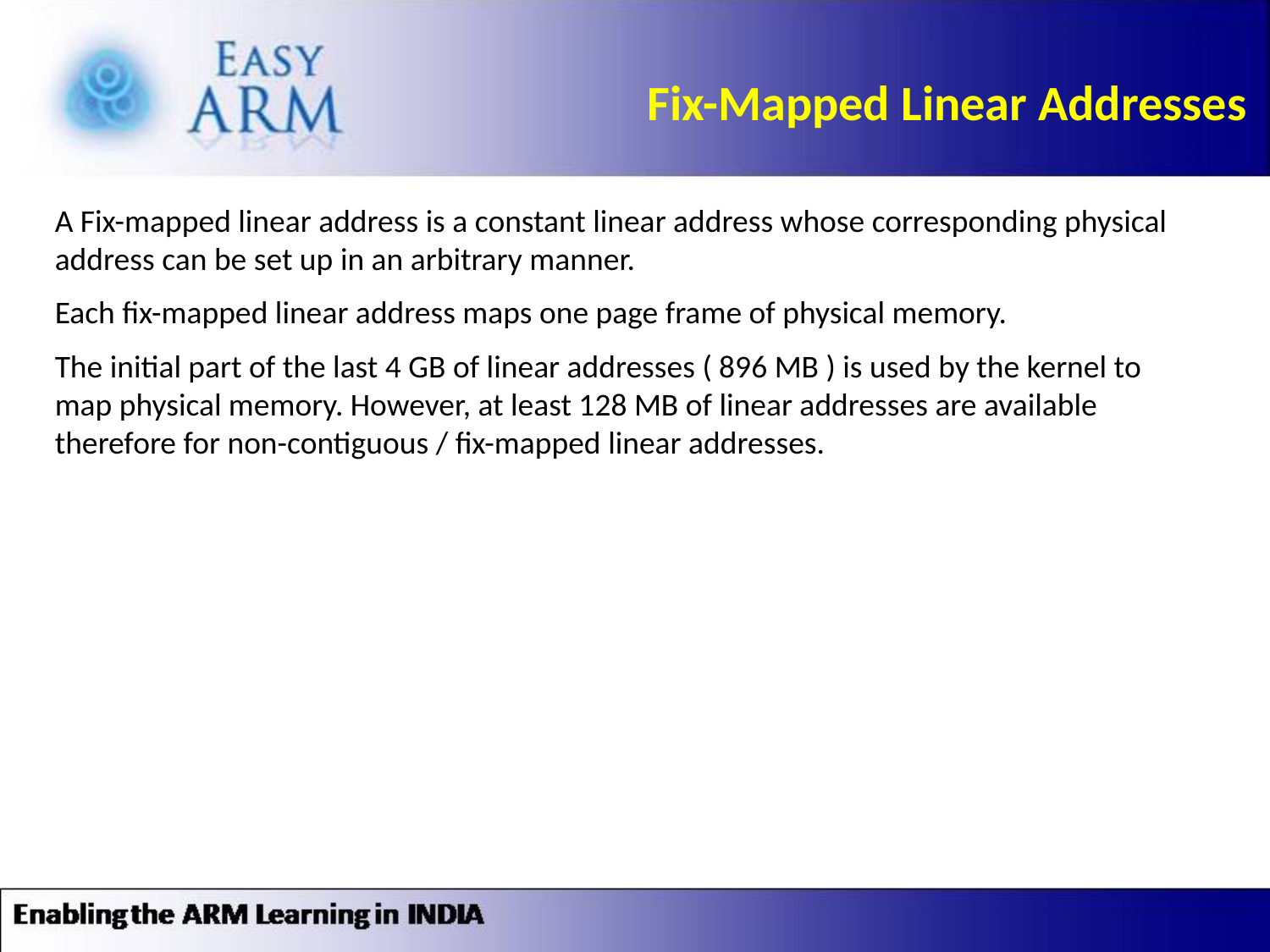

Fix-Mapped Linear Addresses
A Fix-mapped linear address is a constant linear address whose corresponding physical address can be set up in an arbitrary manner.
Each fix-mapped linear address maps one page frame of physical memory.
The initial part of the last 4 GB of linear addresses ( 896 MB ) is used by the kernel to map physical memory. However, at least 128 MB of linear addresses are available therefore for non-contiguous / fix-mapped linear addresses.